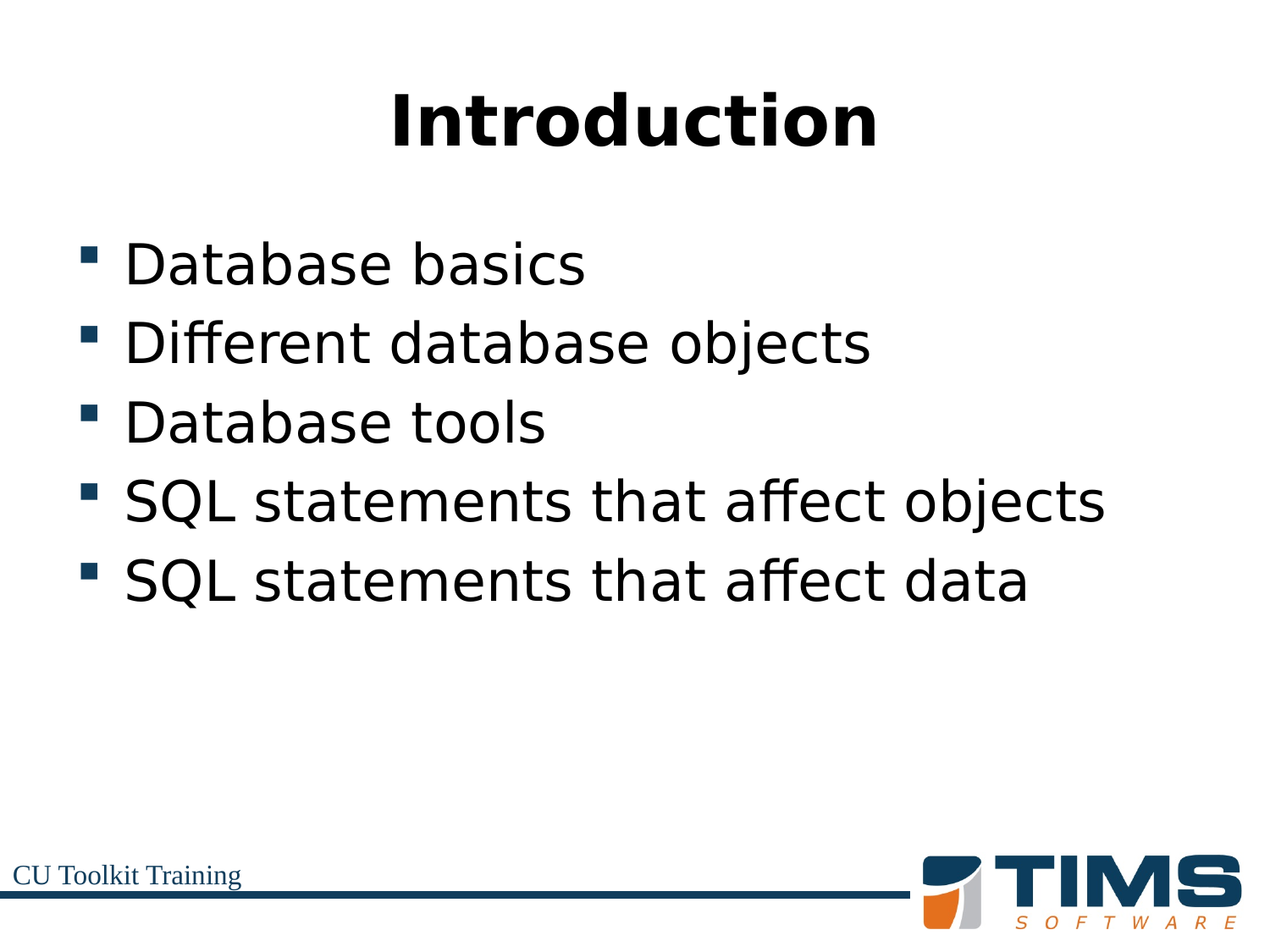

# Introduction
Database basics
Different database objects
Database tools
SQL statements that affect objects
SQL statements that affect data
CU Toolkit Training